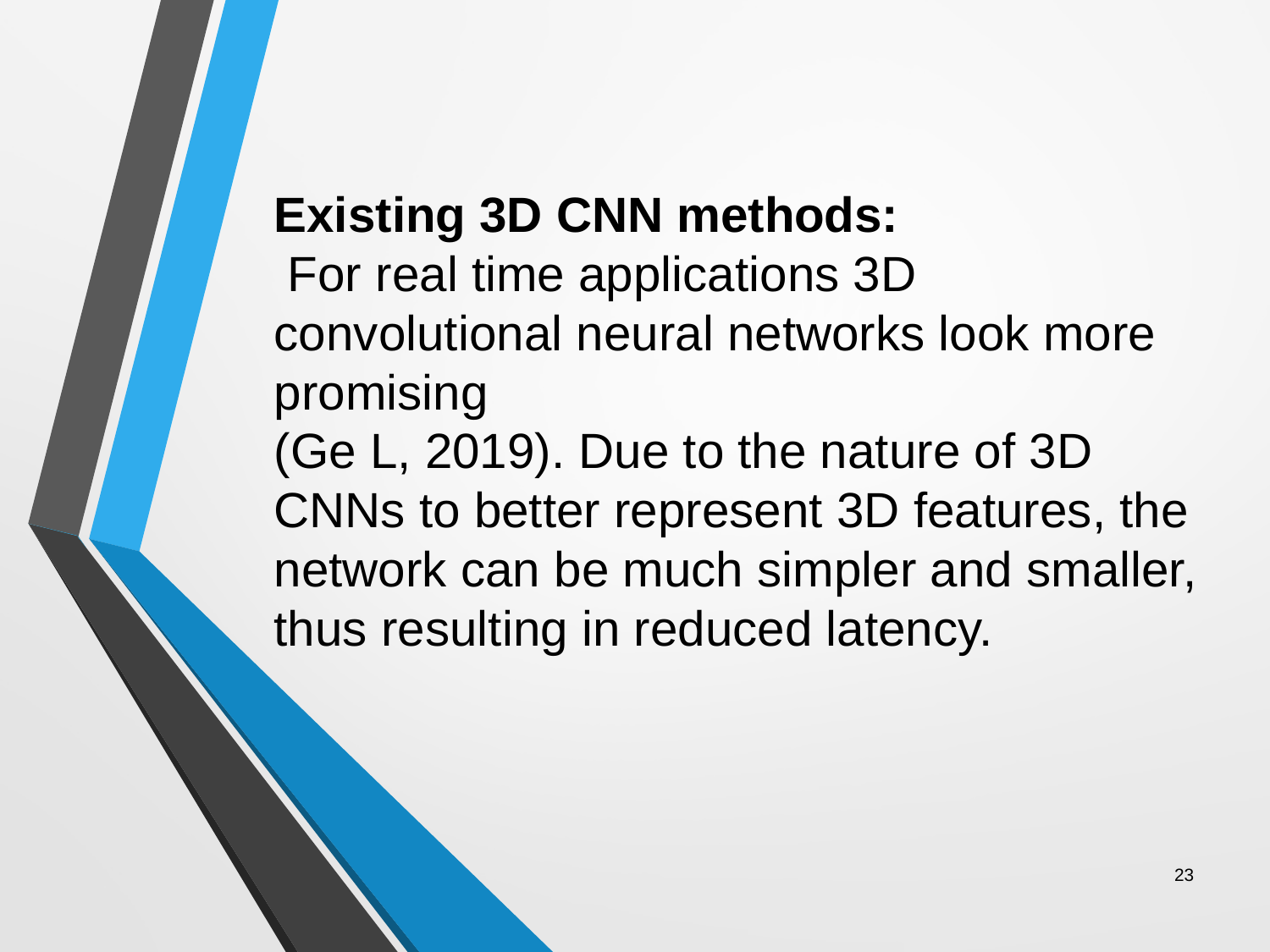

# Existing 3D CNN methods: For real time applications 3D convolutional neural networks look more promising (Ge L, 2019). Due to the nature of 3D CNNs to better represent 3D features, the network can be much simpler and smaller, thus resulting in reduced latency.
23